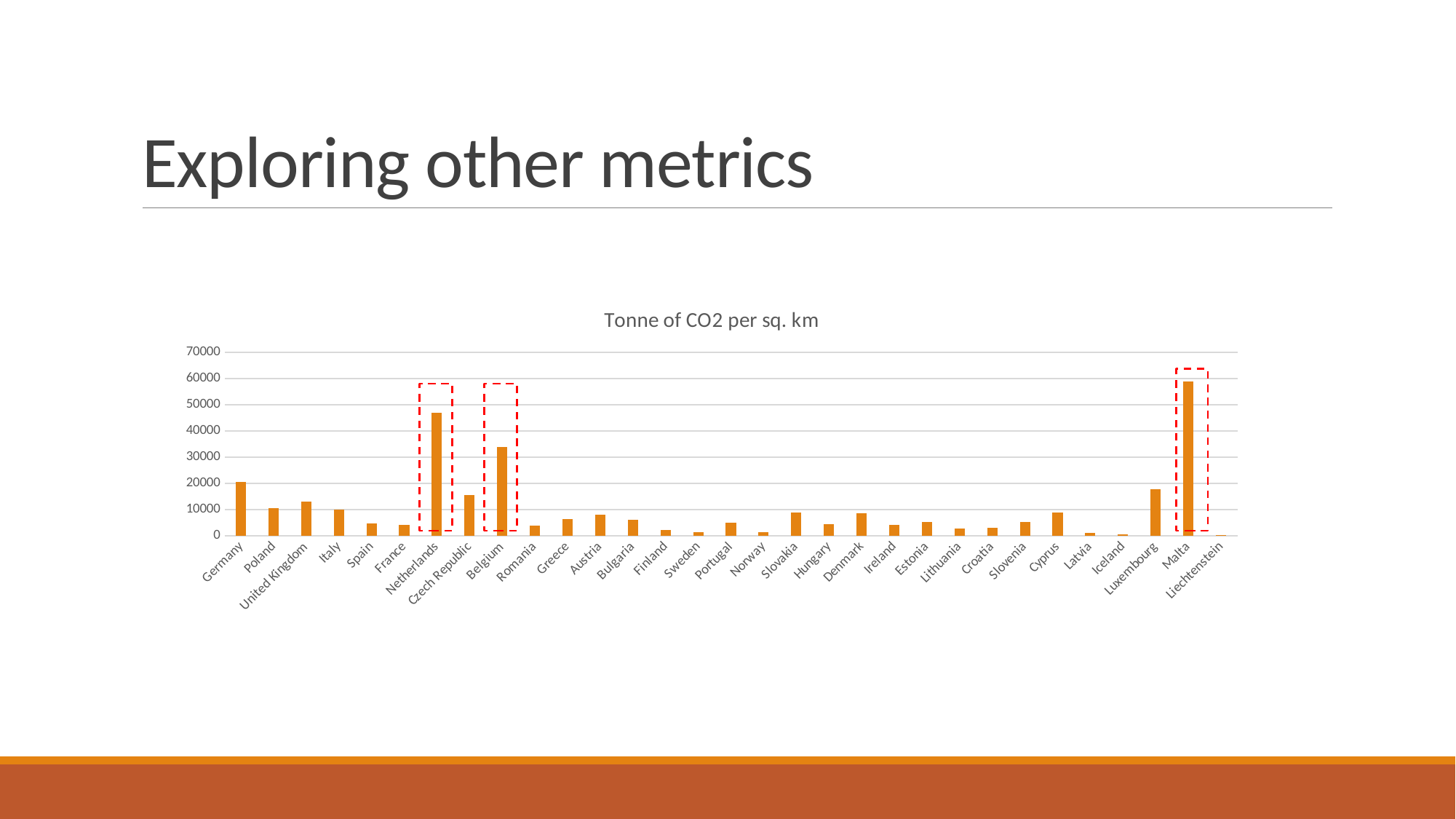

# Exploring other metrics

### Chart: Tonne of CO2 per sq. km

| Category |  |
|---|---|
| Germany | 20640.724514854886 |
| Poland | 10676.980458568769 |
| United Kingdom | 13160.392215379103 |
| Italy | 10020.363619162776 |
| Spain | 4789.694448197921 |
| France | 4238.787171015985 |
| Netherlands | 46970.8662013662 |
| Czech Republic | 15569.027094127807 |
| Belgium | 34024.73205636283 |
| Romania | 3765.33490814789 |
| Greece | 6491.508518231187 |
| Austria | 8108.077779124252 |
| Bulgaria | 5999.366835544092 |
| Finland | 2092.054183118364 |
| Sweden | 1519.601592562585 |
| Portugal | 5120.141632534836 |
| Norway | 1281.3164904561763 |
| Slovakia | 8929.406843537414 |
| Hungary | 4364.46671049748 |
| Denmark | 8686.619875 |
| Ireland | 4276.41352397542 |
| Estonia | 5164.508289241623 |
| Lithuania | 2893.2866996646976 |
| Croatia | 3094.7904753490016 |
| Slovenia | 5261.514620289624 |
| Cyprus | 8951.45036075036 |
| Latvia | 1061.855059859344 |
| Iceland | 440.0200733908559 |
| Luxembourg | 17860.03237311385 |
| Malta | 58988.290625 |
| Liechtenstein | 163.575 |